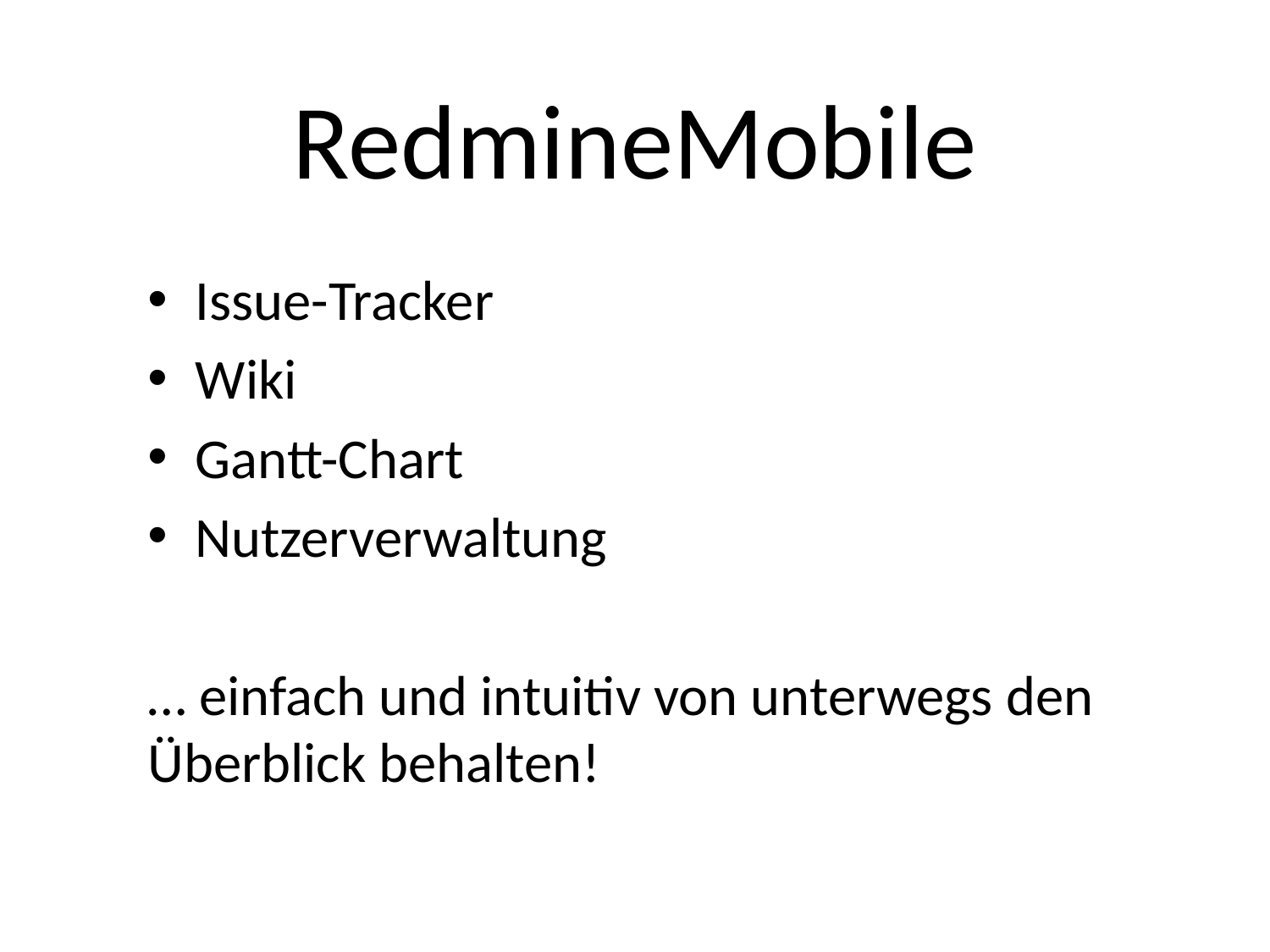

# RedmineMobile
Issue-Tracker
Wiki
Gantt-Chart
Nutzerverwaltung

… einfach und intuitiv von unterwegs den Überblick behalten!